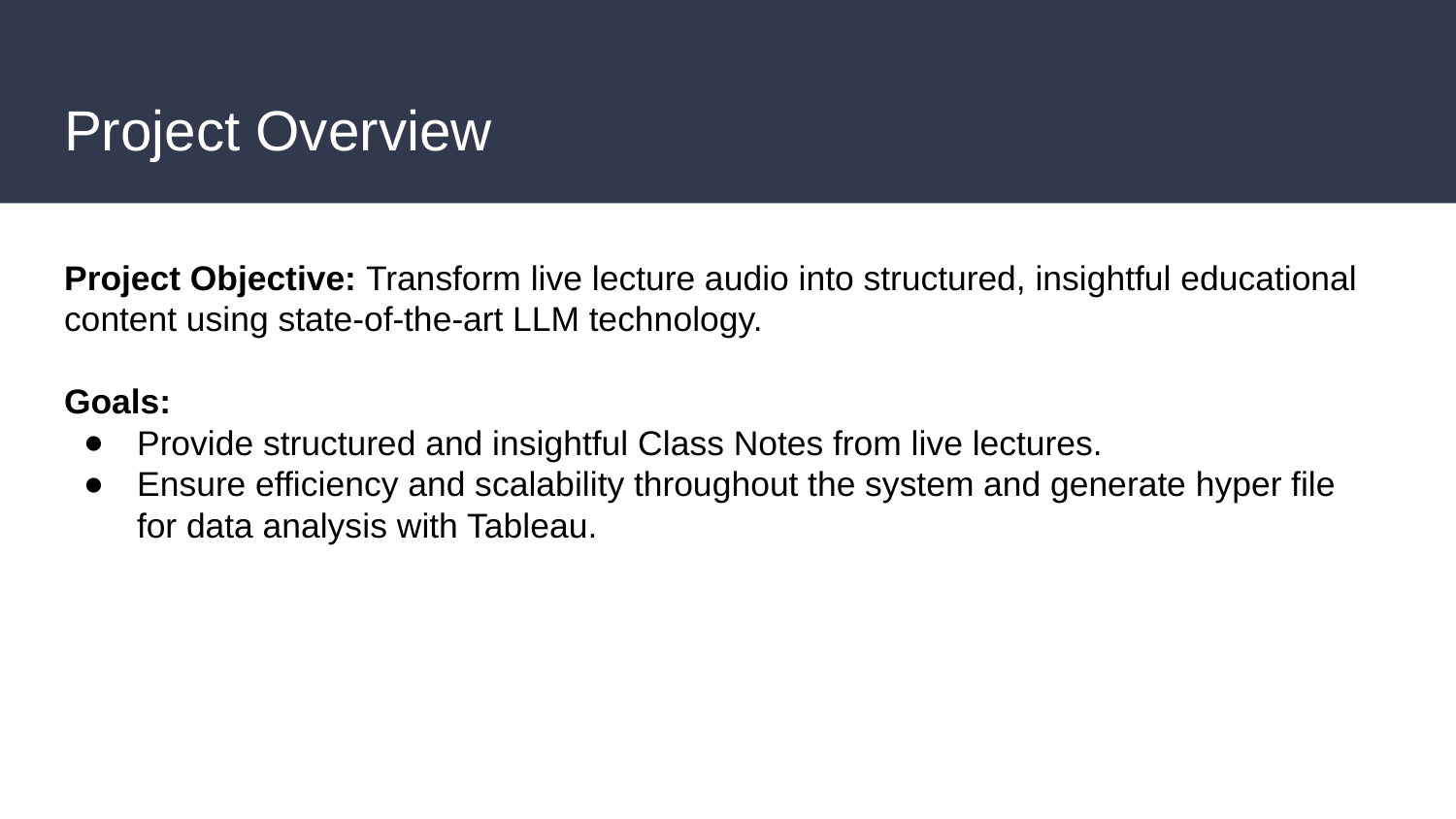

# Project Overview
Project Objective: Transform live lecture audio into structured, insightful educational content using state-of-the-art LLM technology.
Goals:
Provide structured and insightful Class Notes from live lectures.
Ensure efficiency and scalability throughout the system and generate hyper file for data analysis with Tableau.